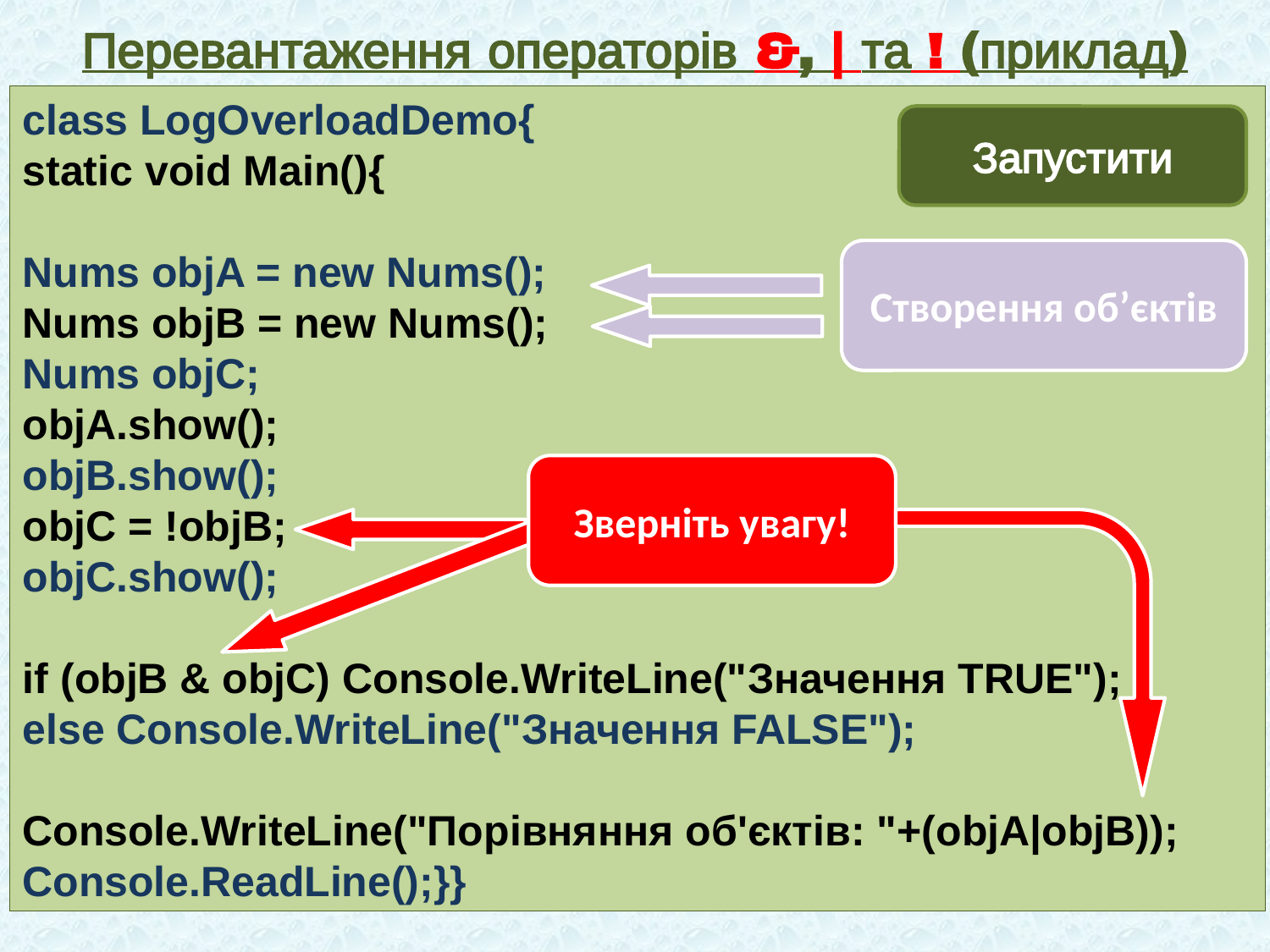

# Перевантаження операторів &, | та ! (приклад)
class LogOverloadDemo{
static void Main(){

Nums objA = new Nums();
Nums objB = new Nums();
Nums objC;
objA.show();
objB.show();
objC = !objB;
objC.show();

if (objB & objC) Console.WriteLine("Значення TRUE");
else Console.WriteLine("Значення FALSE");

Console.WriteLine("Порiвняння об'єктiв: "+(objA|objB));
Console.ReadLine();}}
Запустити
Створення об’єктів

Зверніть увагу!